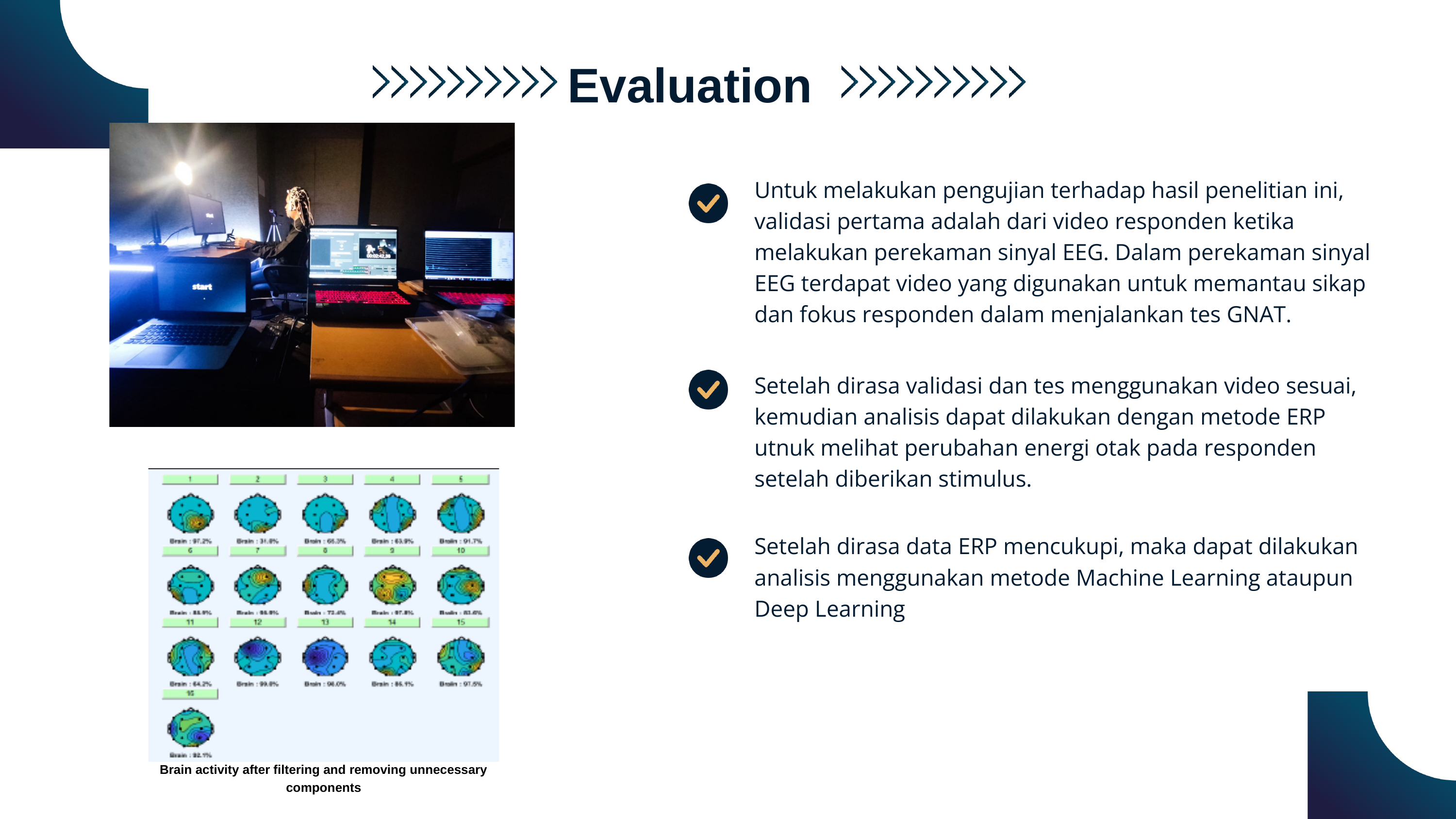

Evaluation

Untuk melakukan pengujian terhadap hasil penelitian ini, validasi pertama adalah dari video responden ketika melakukan perekaman sinyal EEG. Dalam perekaman sinyal EEG terdapat video yang digunakan untuk memantau sikap dan fokus responden dalam menjalankan tes GNAT.

Setelah dirasa validasi dan tes menggunakan video sesuai, kemudian analisis dapat dilakukan dengan metode ERP utnuk melihat perubahan energi otak pada responden setelah diberikan stimulus.

Setelah dirasa data ERP mencukupi, maka dapat dilakukan analisis menggunakan metode Machine Learning ataupun Deep Learning

Brain activity after filtering and removing unnecessary components